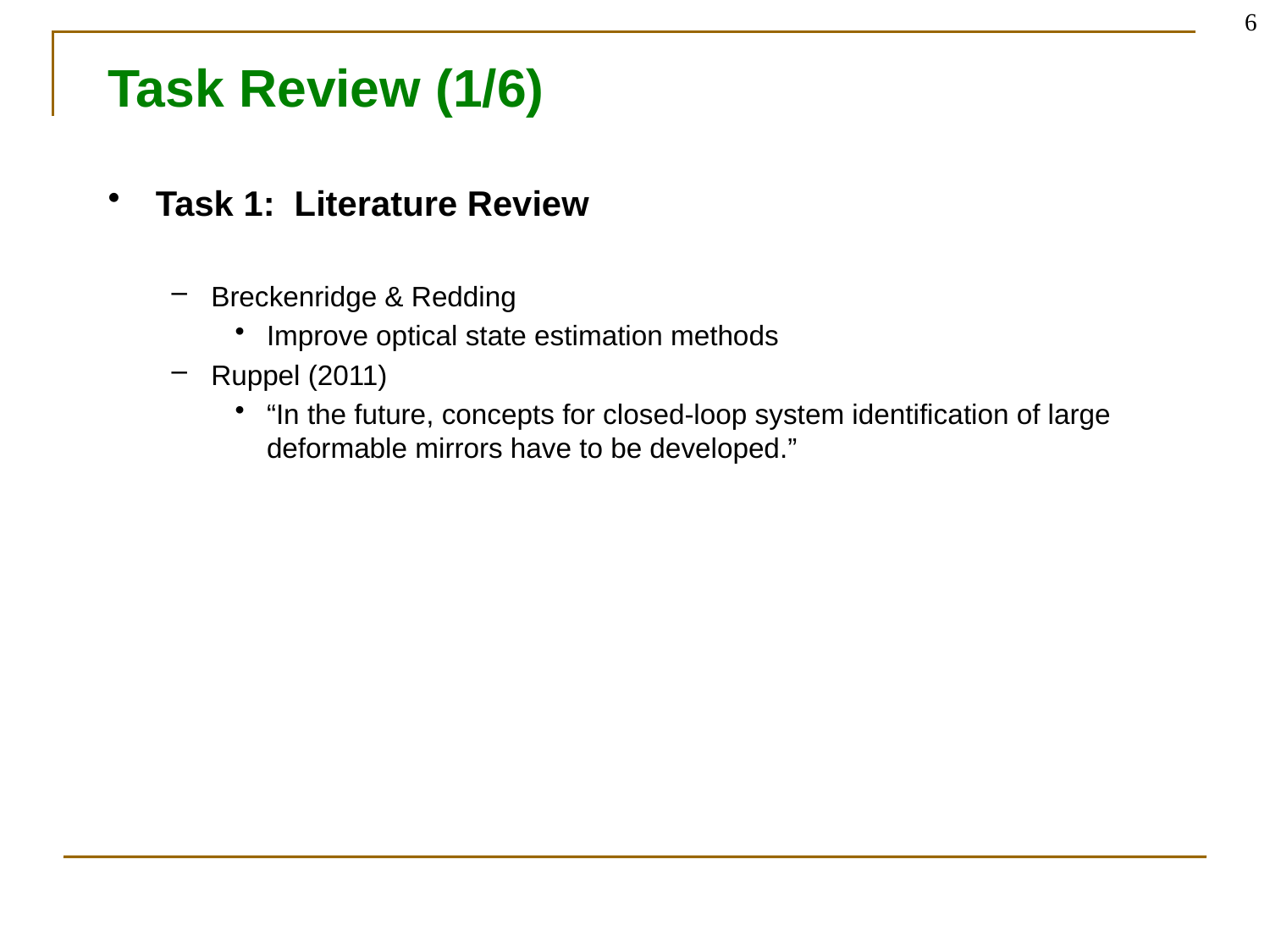

6
# Task Review (1/6)
Task 1:  Literature Review

Breckenridge & Redding
Improve optical state estimation methods
Ruppel (2011)
“In the future, concepts for closed-loop system identification of large deformable mirrors have to be developed.”